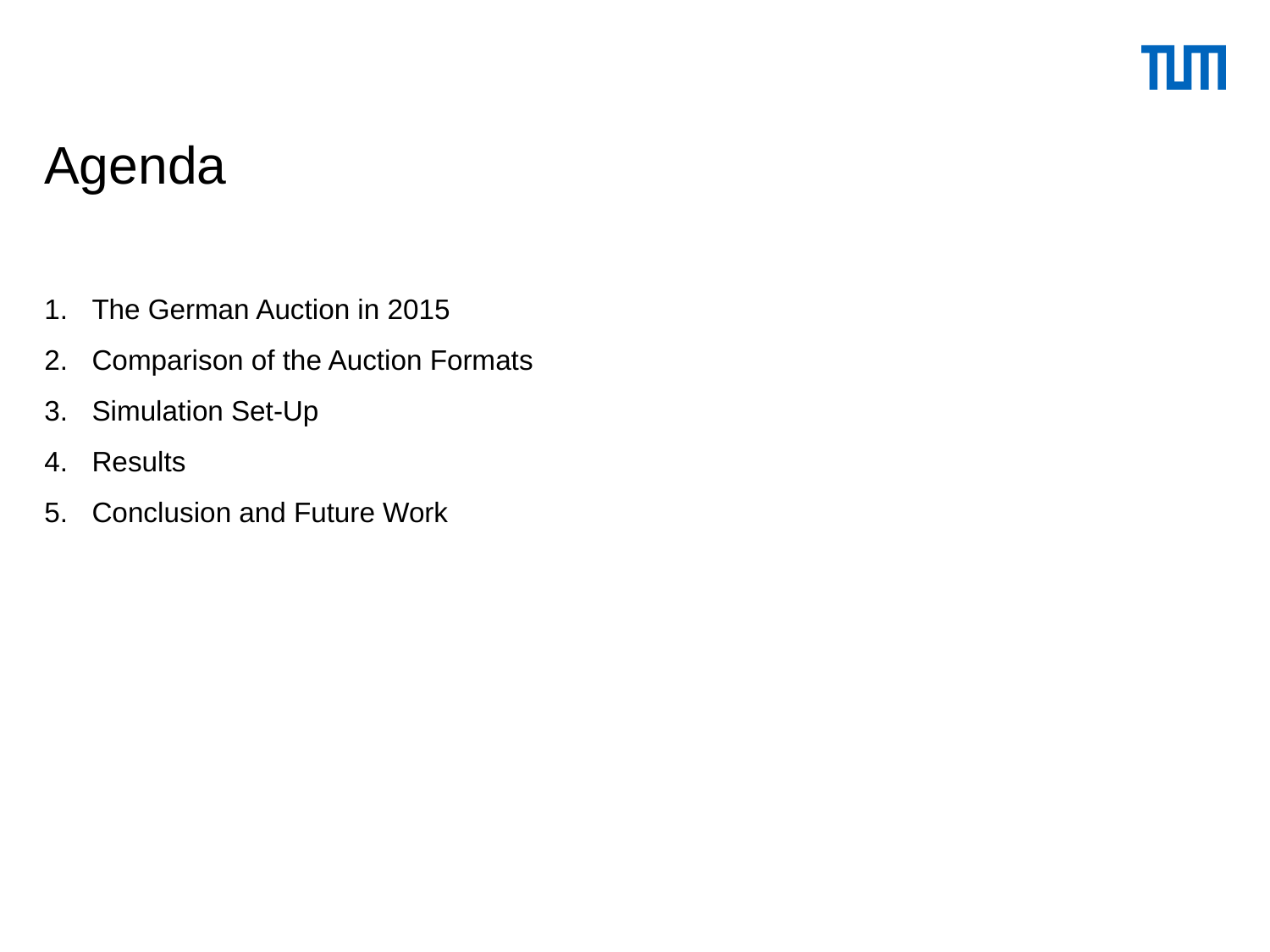

# Agenda
The German Auction in 2015
Comparison of the Auction Formats
Simulation Set-Up
Results
Conclusion and Future Work